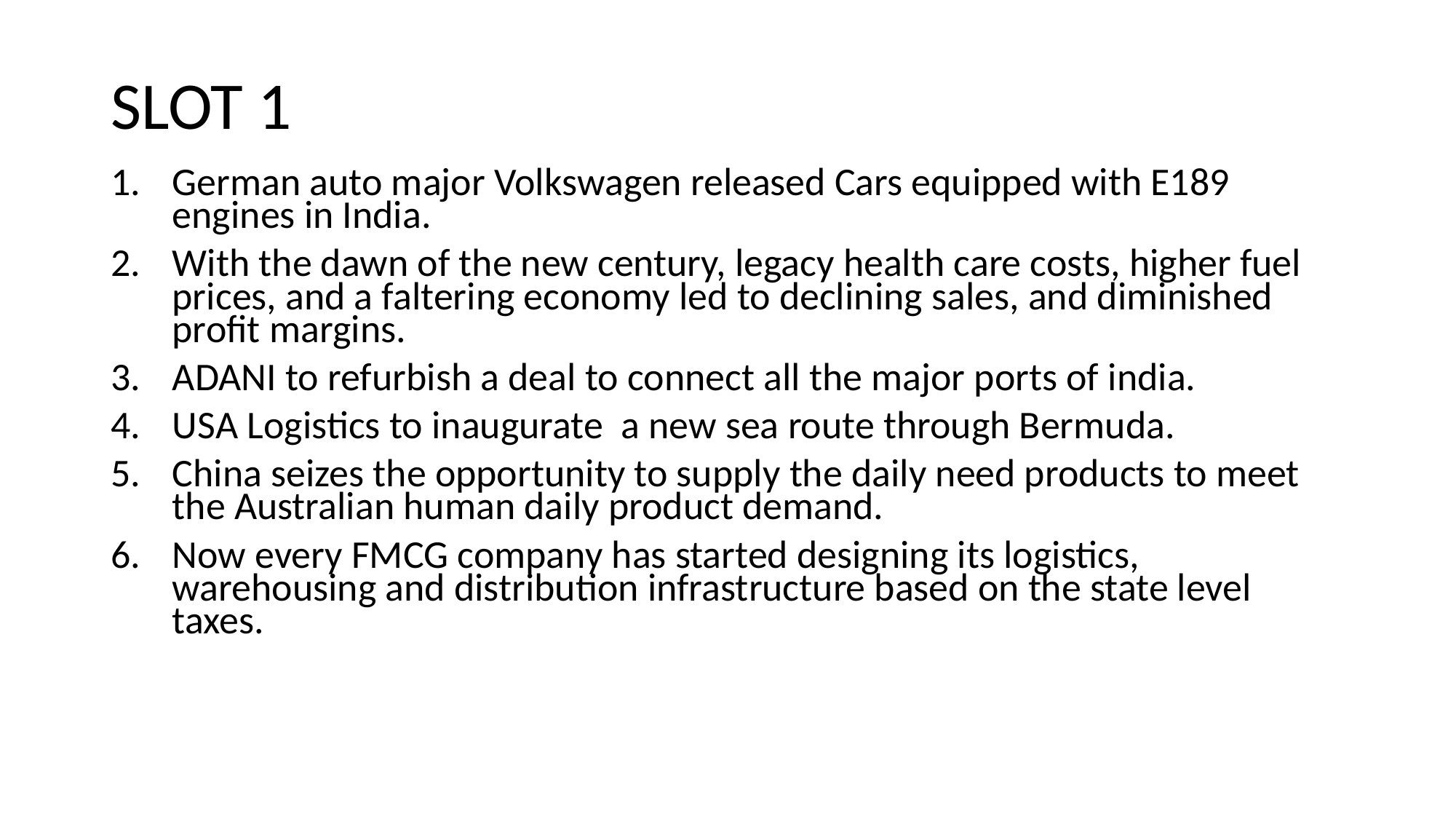

# SLOT 1
German auto major Volkswagen released Cars equipped with E189 engines in India.
With the dawn of the new century, legacy health care costs, higher fuel prices, and a faltering economy led to declining sales, and diminished profit margins.
ADANI to refurbish a deal to connect all the major ports of india.
USA Logistics to inaugurate  a new sea route through Bermuda.
China seizes the opportunity to supply the daily need products to meet the Australian human daily product demand.
Now every FMCG company has started designing its logistics, warehousing and distribution infrastructure based on the state level taxes.